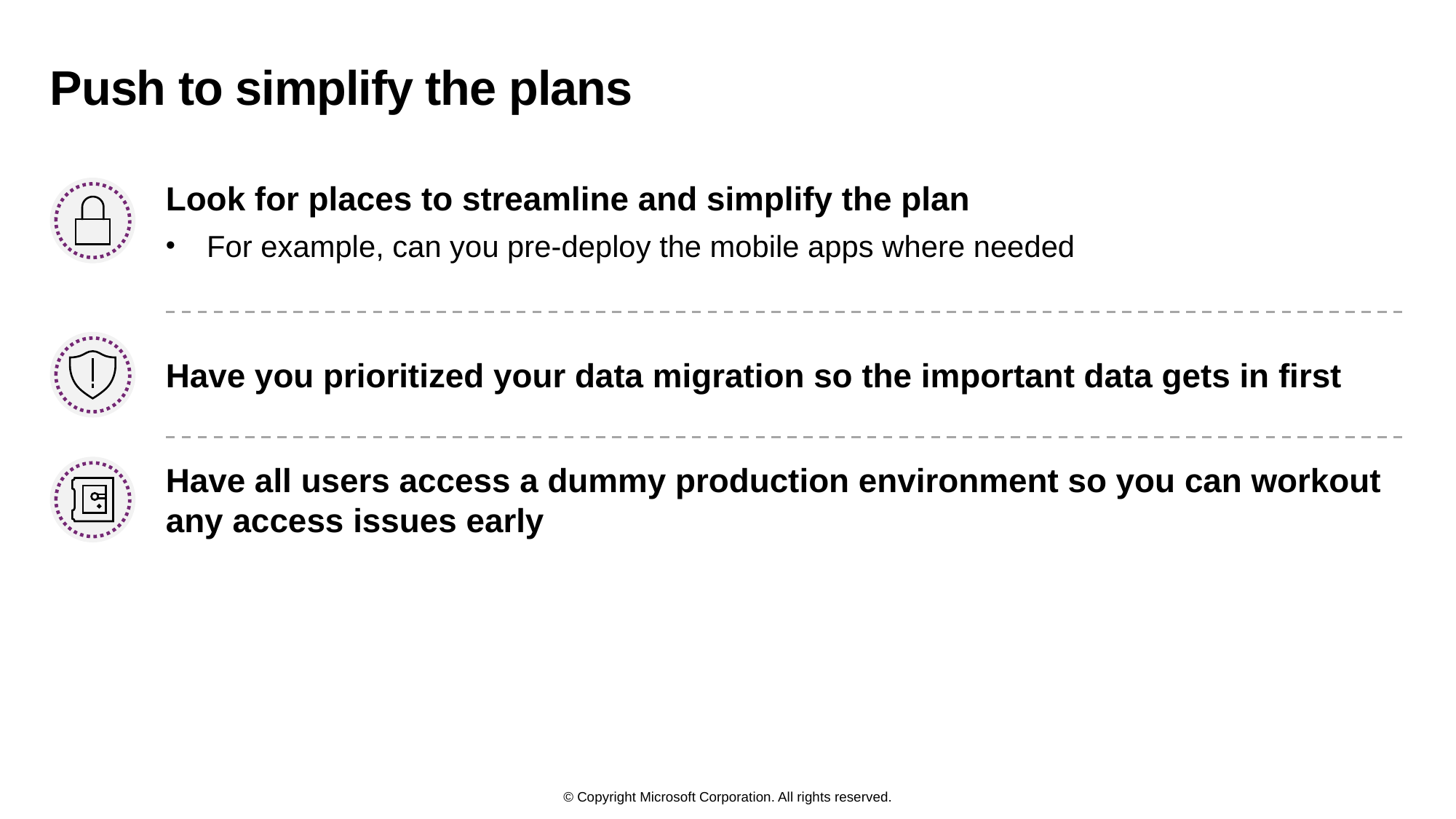

# Push to simplify the plans
Look for places to streamline and simplify the plan
For example, can you pre-deploy the mobile apps where needed

Have you prioritized your data migration so the important data gets in first

Have all users access a dummy production environment so you can workout any access issues early